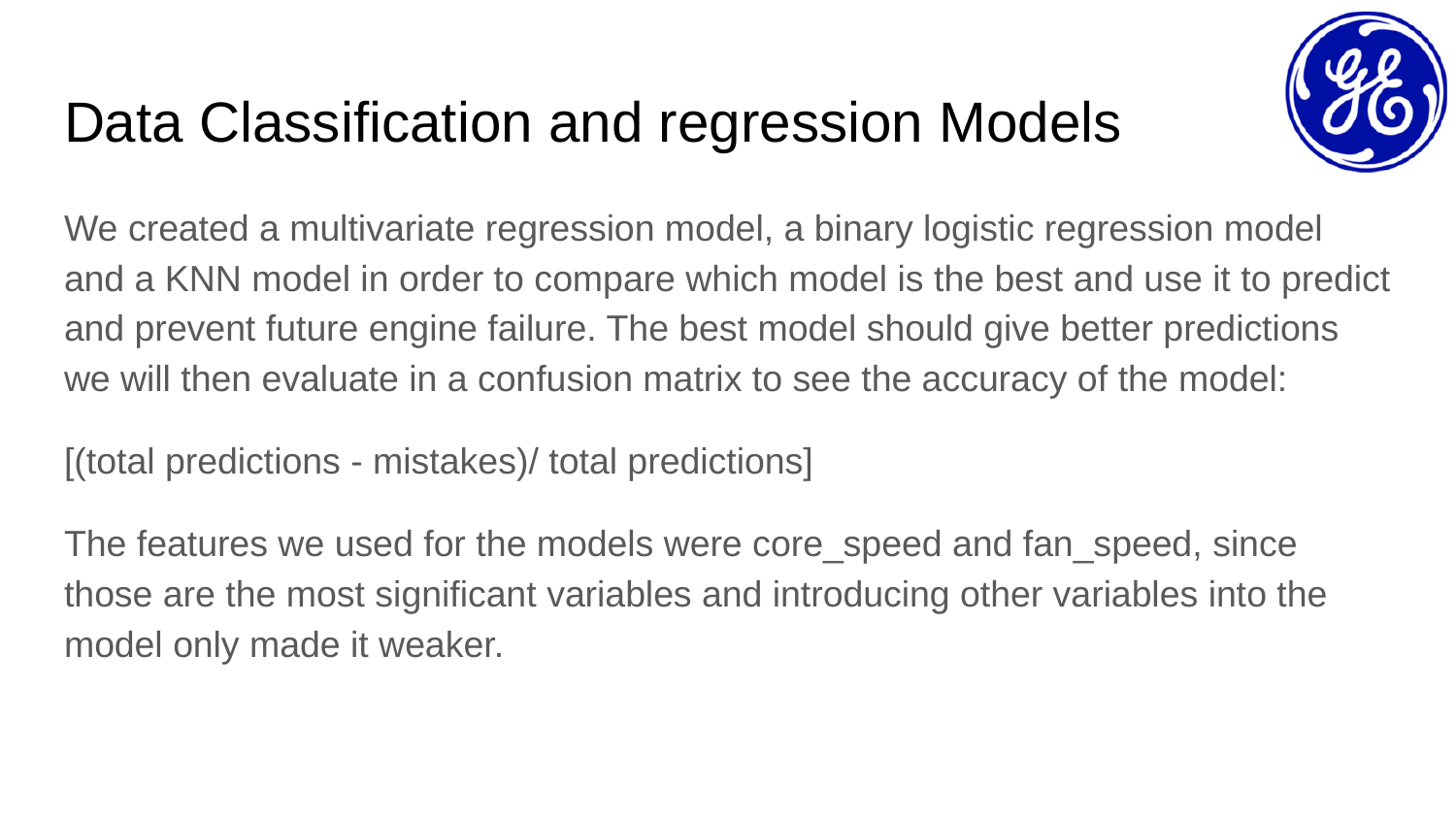

# Data Classification and regression Models
We created a multivariate regression model, a binary logistic regression model and a KNN model in order to compare which model is the best and use it to predict and prevent future engine failure. The best model should give better predictions we will then evaluate in a confusion matrix to see the accuracy of the model:
[(total predictions - mistakes)/ total predictions]
The features we used for the models were core_speed and fan_speed, since those are the most significant variables and introducing other variables into the model only made it weaker.